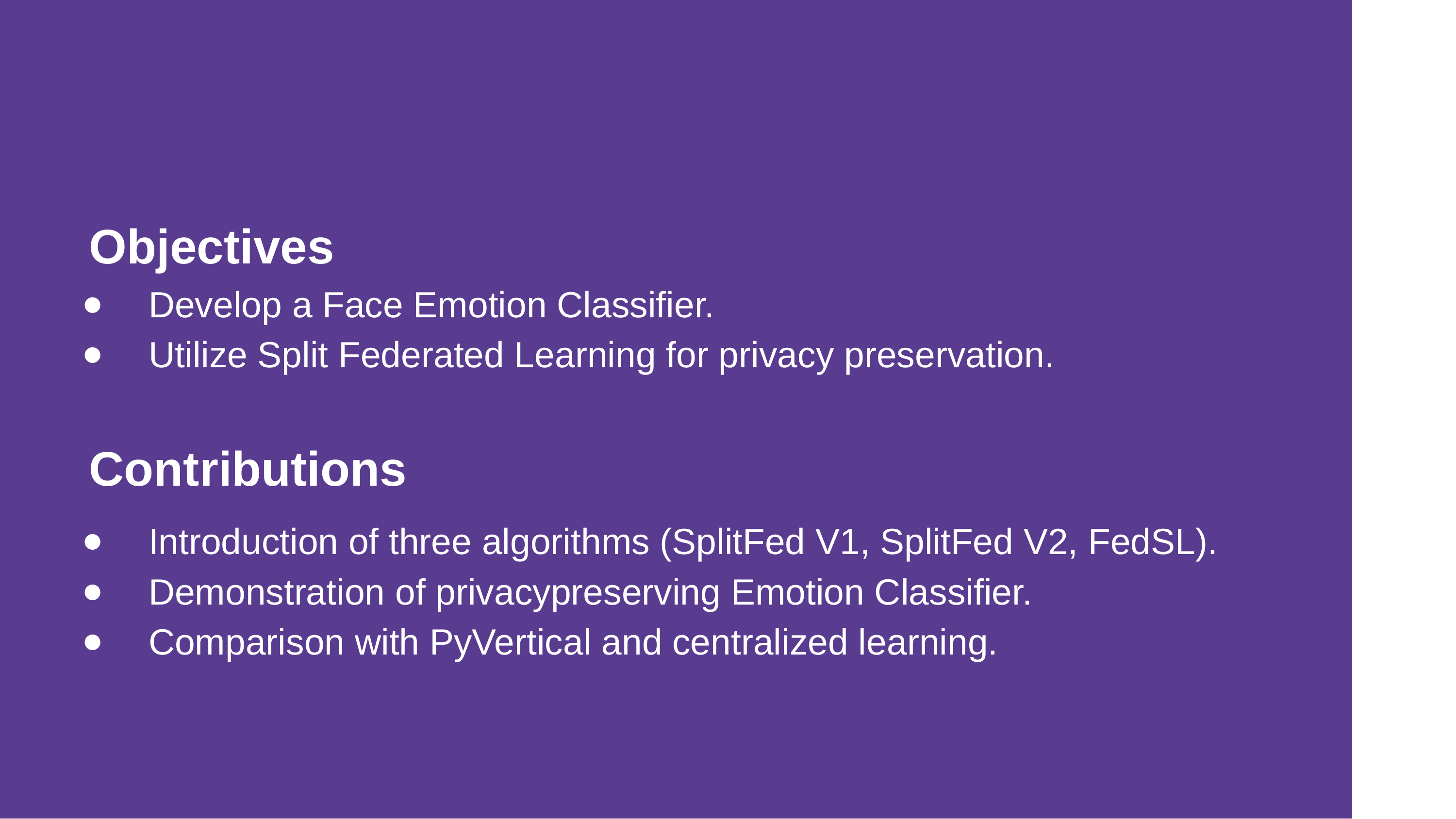

Objectives
   Develop a Face Emotion Classifier.
   Utilize Split Federated Learning for privacy preservation.
Contributions
   Introduction of three algorithms (SplitFed V1, SplitFed V2, FedSL).
   Demonstration of privacypreserving Emotion Classifier.
   Comparison with PyVertical and centralized learning.